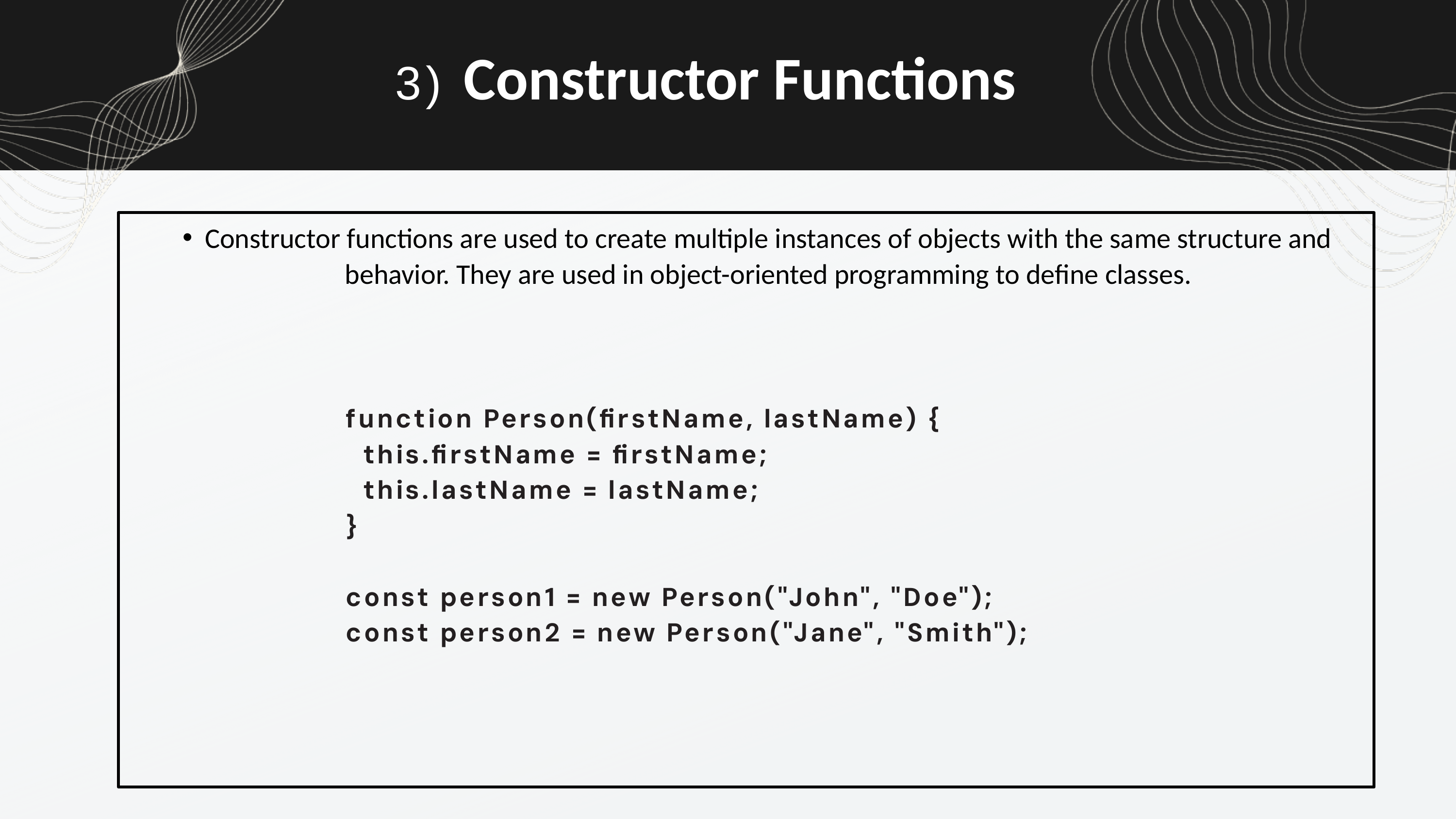

3) Constructor Functions

Constructor functions are used to create multiple instances of objects with the same structure and behavior. They are used in object-oriented programming to define classes.
function Person(firstName, lastName) {
  this.firstName = firstName;
  this.lastName = lastName;
}

const person1 = new Person("John", "Doe");
const person2 = new Person("Jane", "Smith");